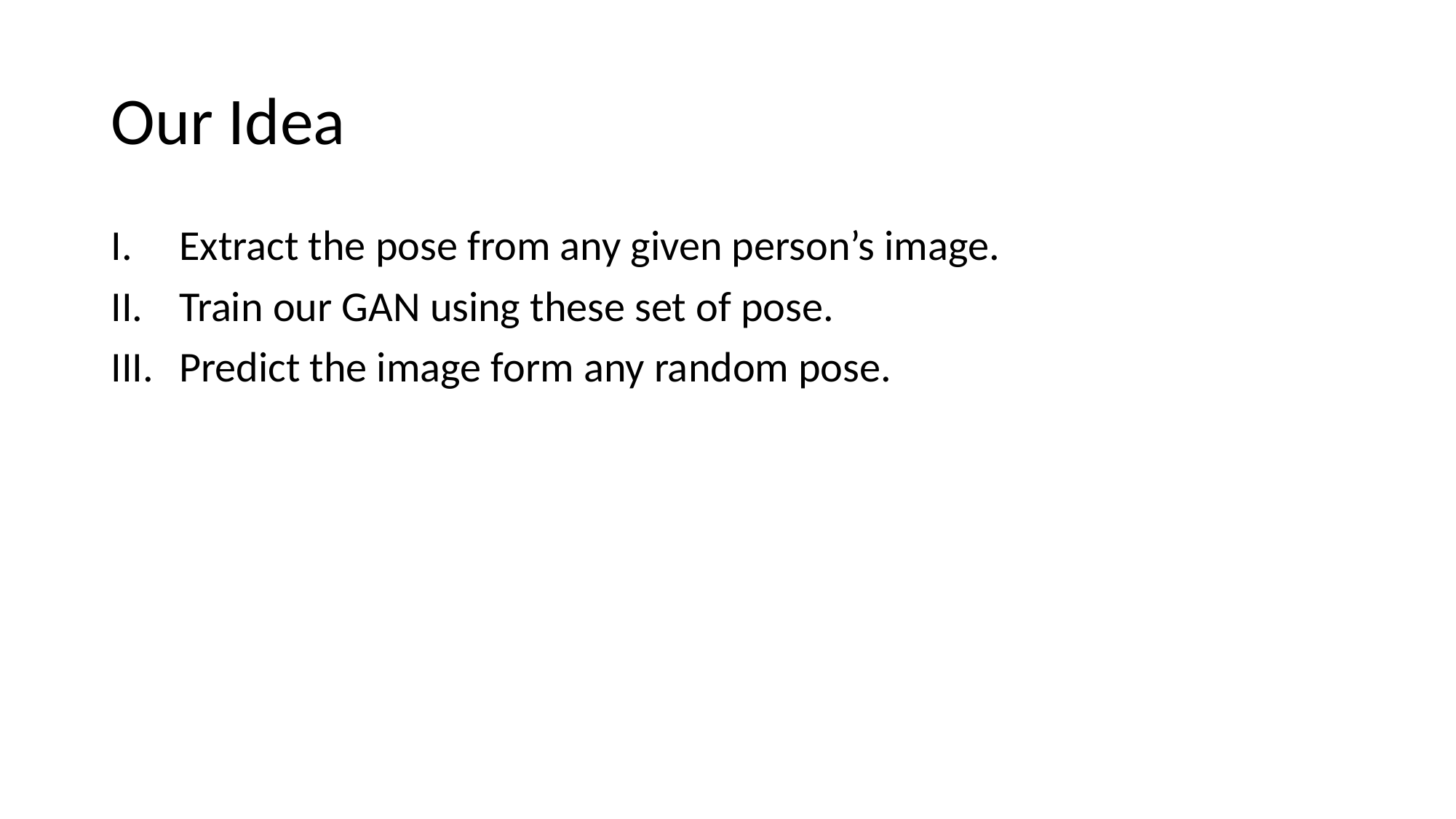

# Our Idea
Extract the pose from any given person’s image.
Train our GAN using these set of pose.
Predict the image form any random pose.